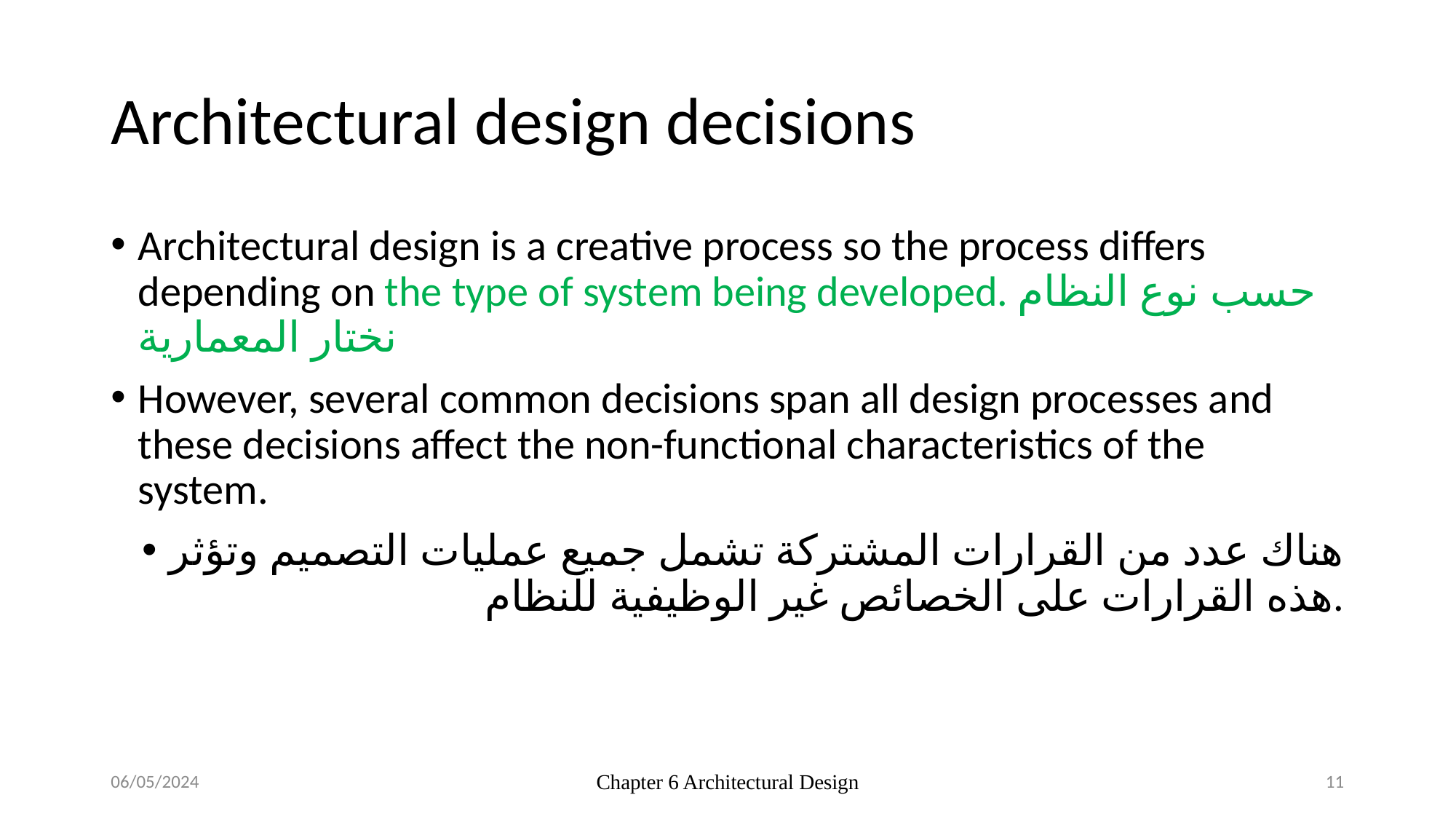

# Architectural design decisions
Architectural design is a creative process so the process differs depending on the type of system being developed. حسب نوع النظام نختار المعمارية
However, several common decisions span all design processes and these decisions affect the non-functional characteristics of the system.
هناك عدد من القرارات المشتركة تشمل جميع عمليات التصميم وتؤثر هذه القرارات على الخصائص غير الوظيفية للنظام.
06/05/2024
Chapter 6 Architectural Design
11